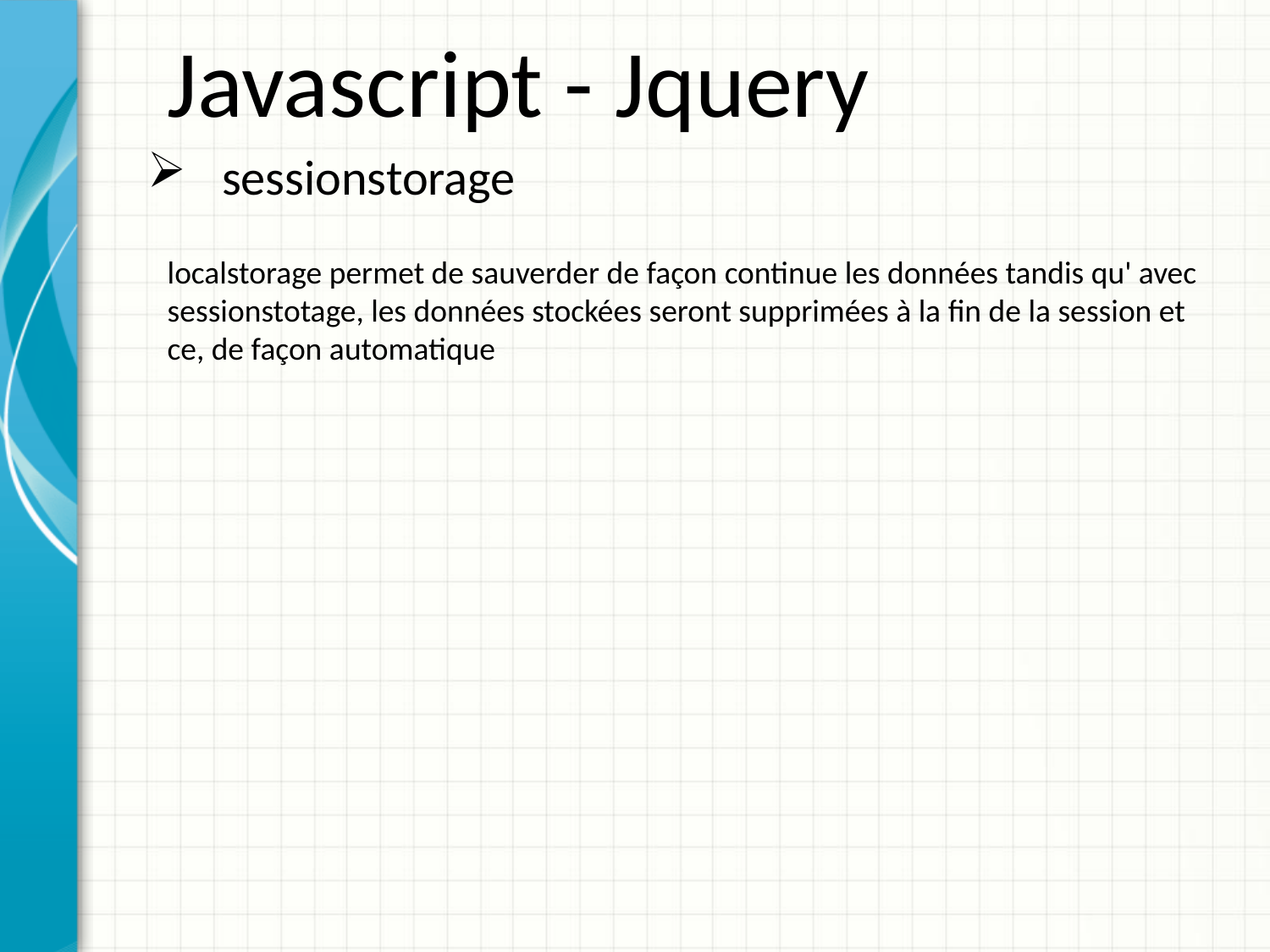

Javascript - Jquery
 sessionstorage
localstorage permet de sauverder de façon continue les données tandis qu' avec sessionstotage, les données stockées seront supprimées à la fin de la session et ce, de façon automatique